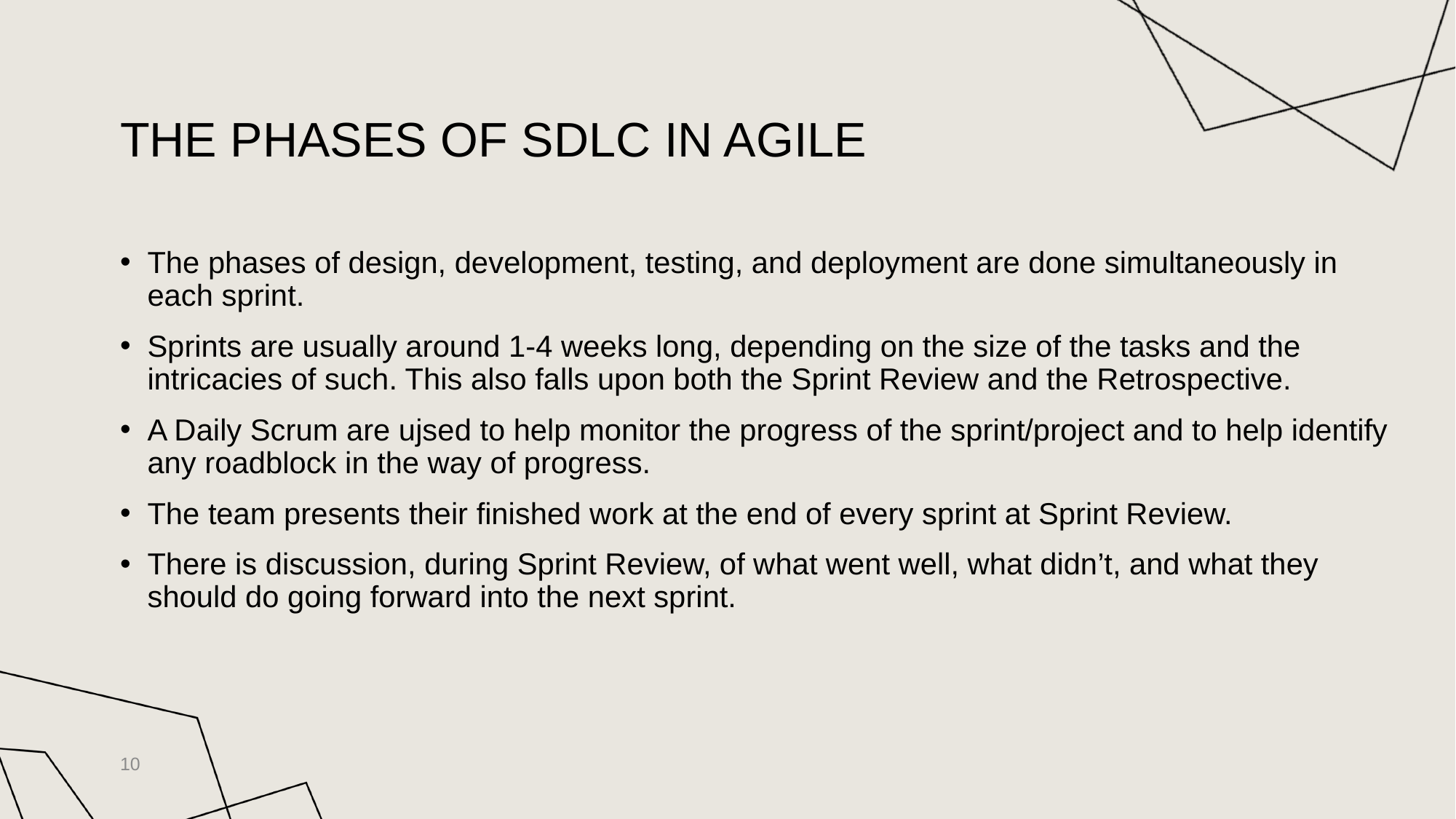

# The Phases of SDLC in AGILE
The phases of design, development, testing, and deployment are done simultaneously in each sprint.
Sprints are usually around 1-4 weeks long, depending on the size of the tasks and the intricacies of such. This also falls upon both the Sprint Review and the Retrospective.
A Daily Scrum are ujsed to help monitor the progress of the sprint/project and to help identify any roadblock in the way of progress.
The team presents their finished work at the end of every sprint at Sprint Review.
There is discussion, during Sprint Review, of what went well, what didn’t, and what they should do going forward into the next sprint.
10